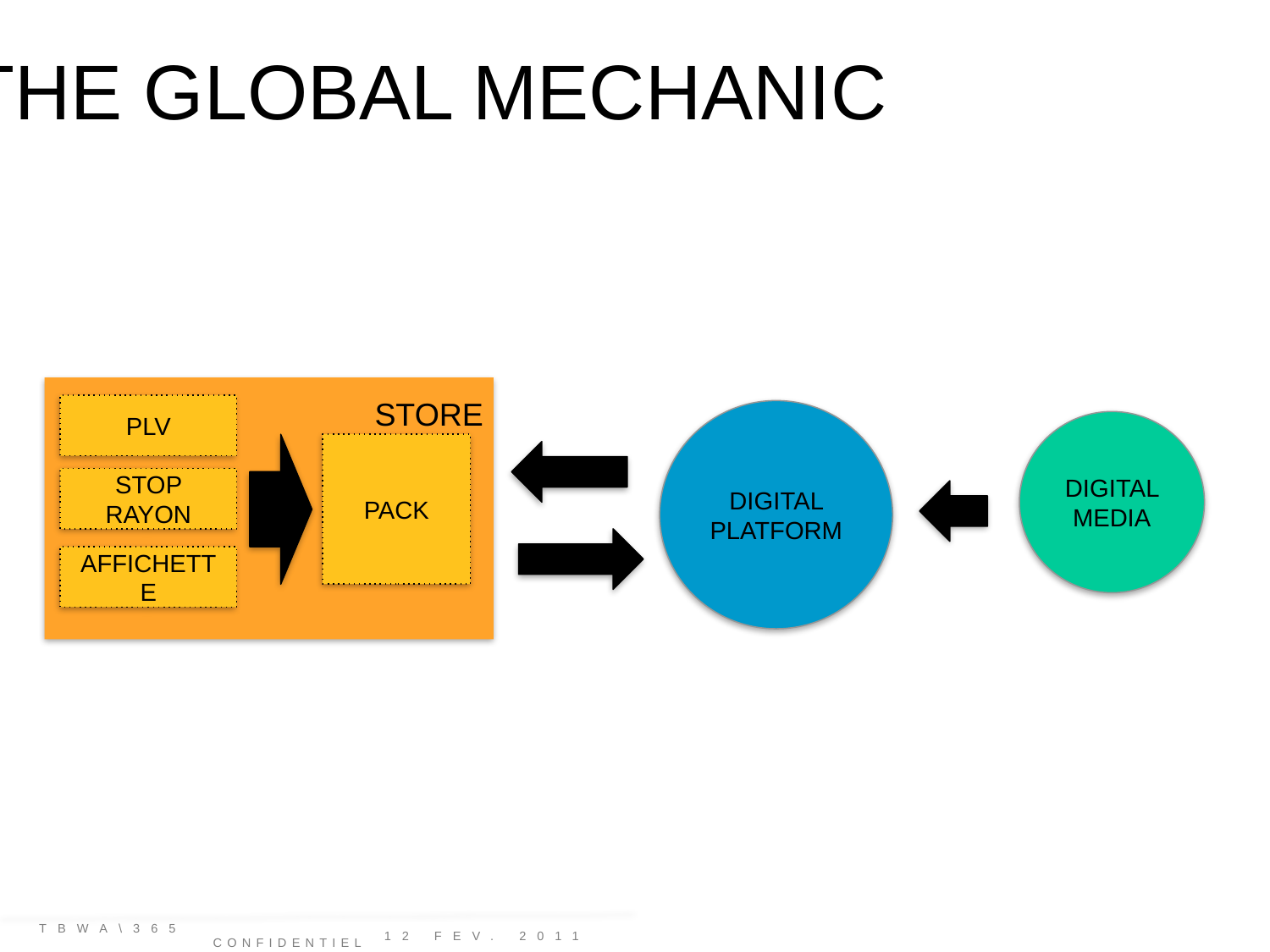

THE GLOBAL MECHANIC

STORE
PLV
DIGITAL PLATFORM
DIGITAL MEDIA

PACK

STOP RAYON

AFFICHETTE